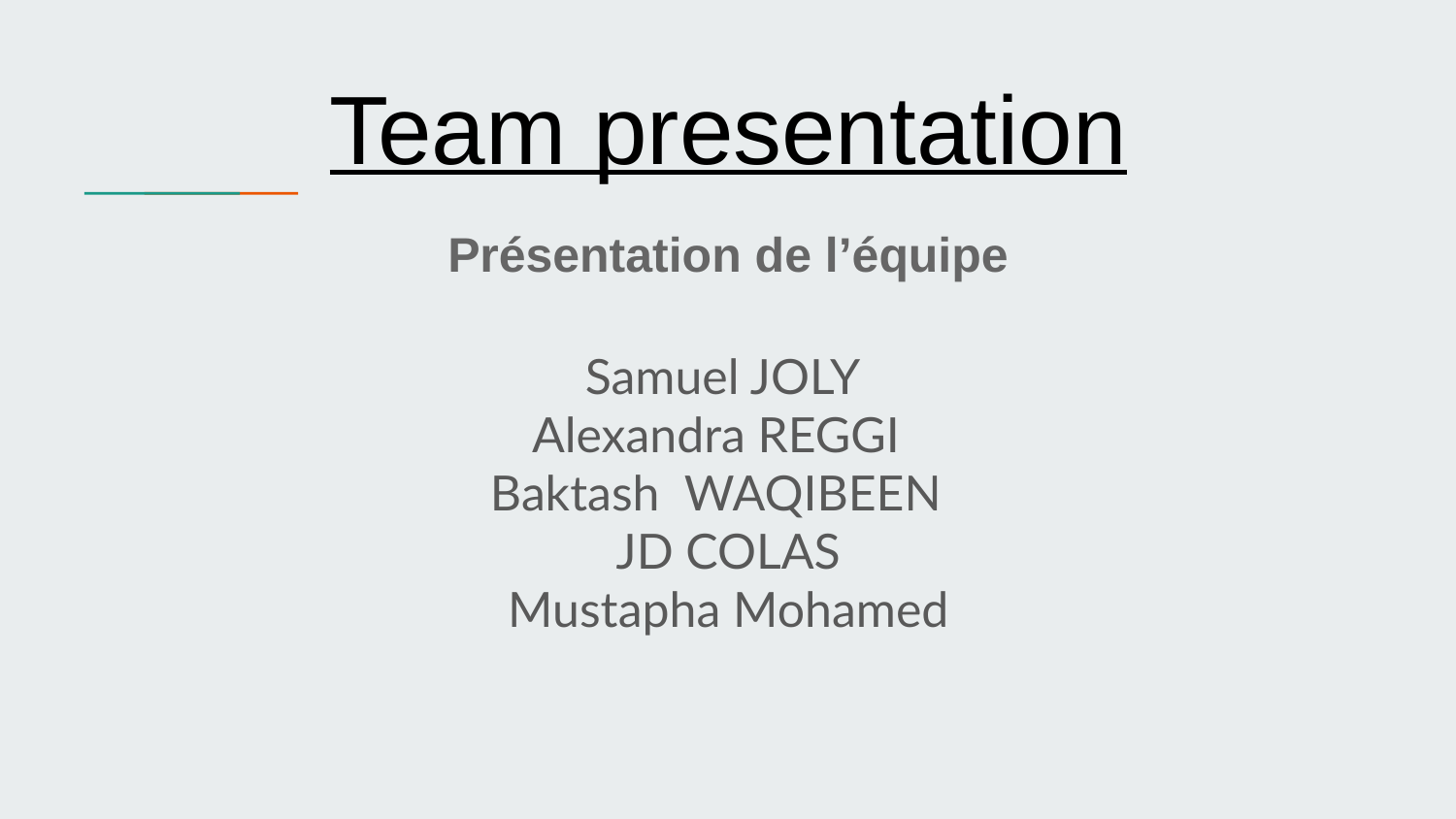

# Team presentation

Présentation de l’équipe
Samuel JOLY
Alexandra REGGI
Baktash  WAQIBEEN
JD COLAS
Mustapha Mohamed